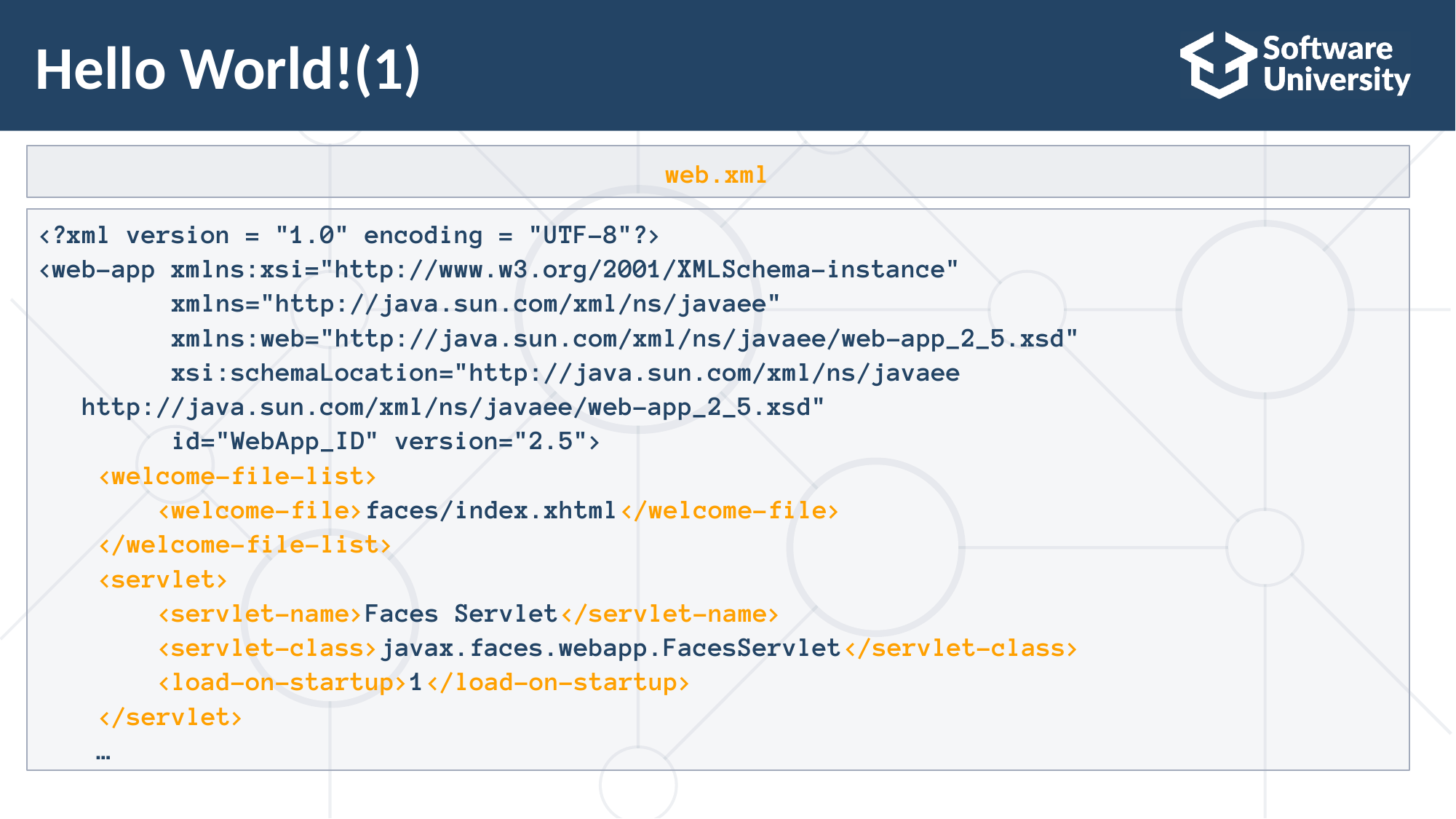

# Hello World!(1)
web.xml
<?xml version = "1.0" encoding = "UTF-8"?>
<web-app xmlns:xsi="http://www.w3.org/2001/XMLSchema-instance"
         xmlns="http://java.sun.com/xml/ns/javaee"
         xmlns:web="http://java.sun.com/xml/ns/javaee/web-app_2_5.xsd"
         xsi:schemaLocation="http://java.sun.com/xml/ns/javaee
   http://java.sun.com/xml/ns/javaee/web-app_2_5.xsd"
         id="WebApp_ID" version="2.5">
    <welcome-file-list>
        <welcome-file>faces/index.xhtml</welcome-file>
    </welcome-file-list>
    <servlet>
        <servlet-name>Faces Servlet</servlet-name>
        <servlet-class>javax.faces.webapp.FacesServlet</servlet-class>
        <load-on-startup>1</load-on-startup>
    </servlet>
    …